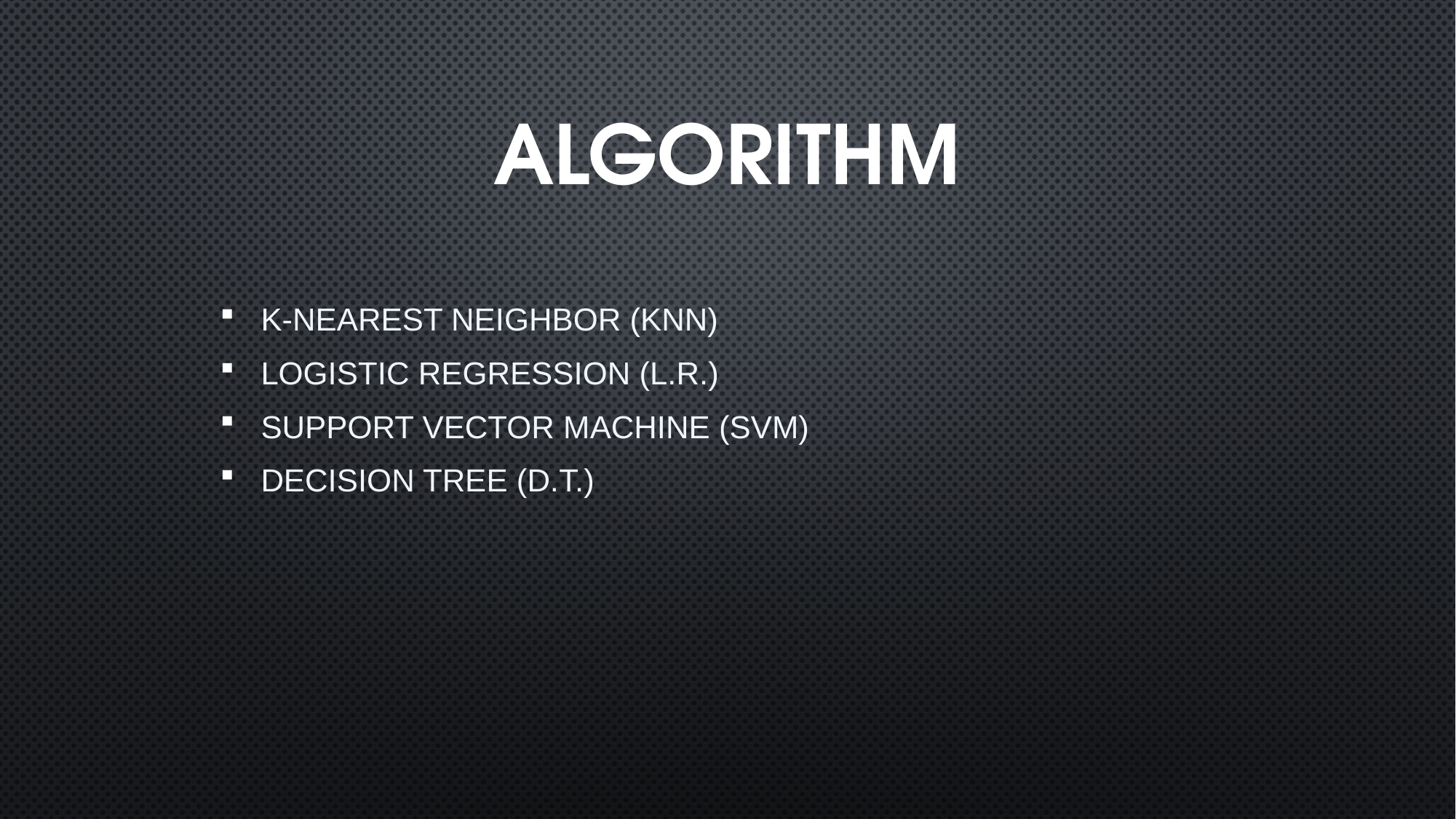

# algorithm
K-Nearest Neighbor (KNN)
Logistic Regression (L.R.)
Support Vector Machine (SVM)
Decision Tree (D.T.)